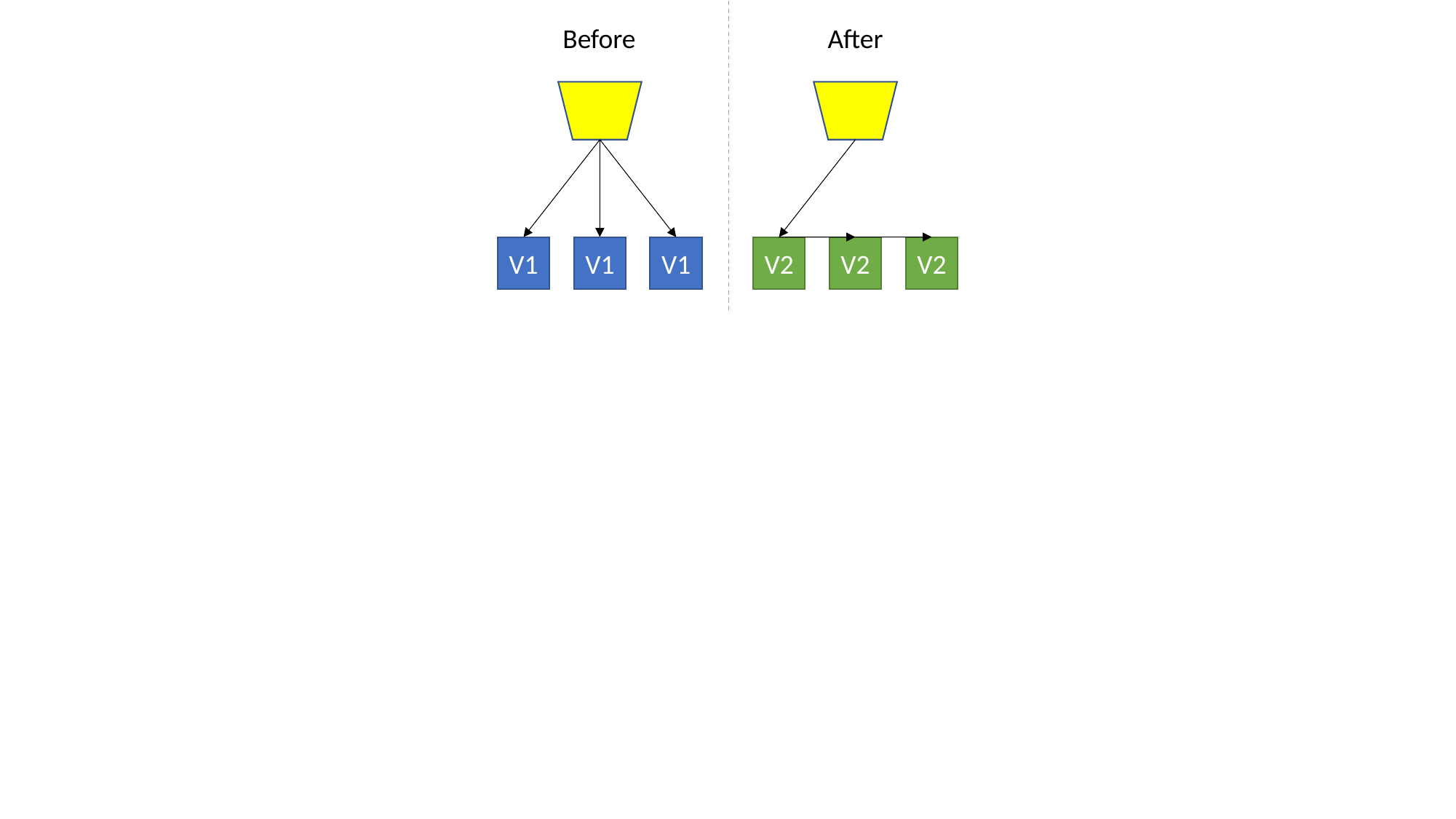

Before
After

V1
V1
V1
V2
V2
V2